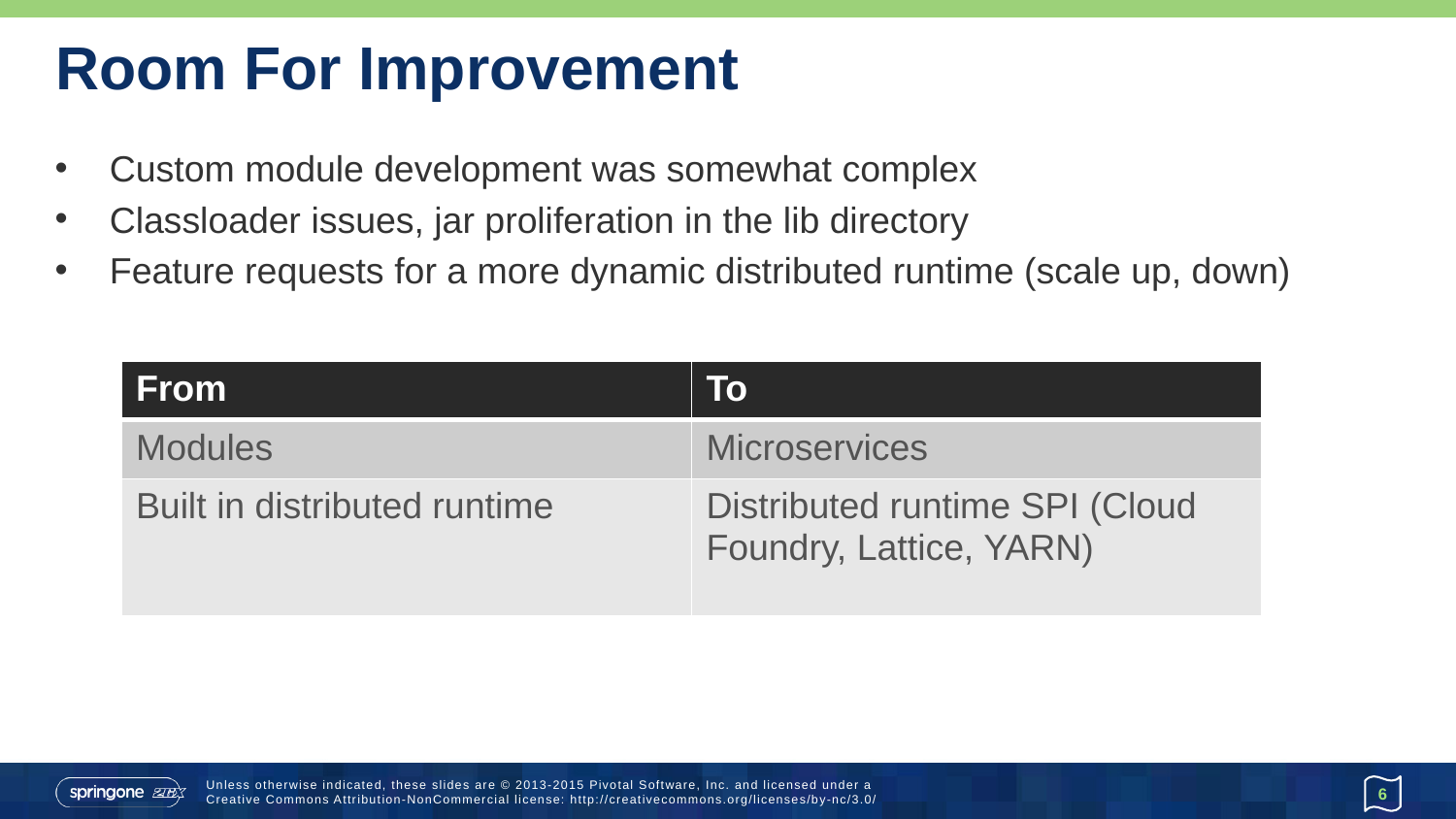

# Room For Improvement
Custom module development was somewhat complex
Classloader issues, jar proliferation in the lib directory
Feature requests for a more dynamic distributed runtime (scale up, down)

| From | To |
| --- | --- |
| Modules | Microservices |
| Built in distributed runtime | Distributed runtime SPI (Cloud Foundry, Lattice, YARN) |
6